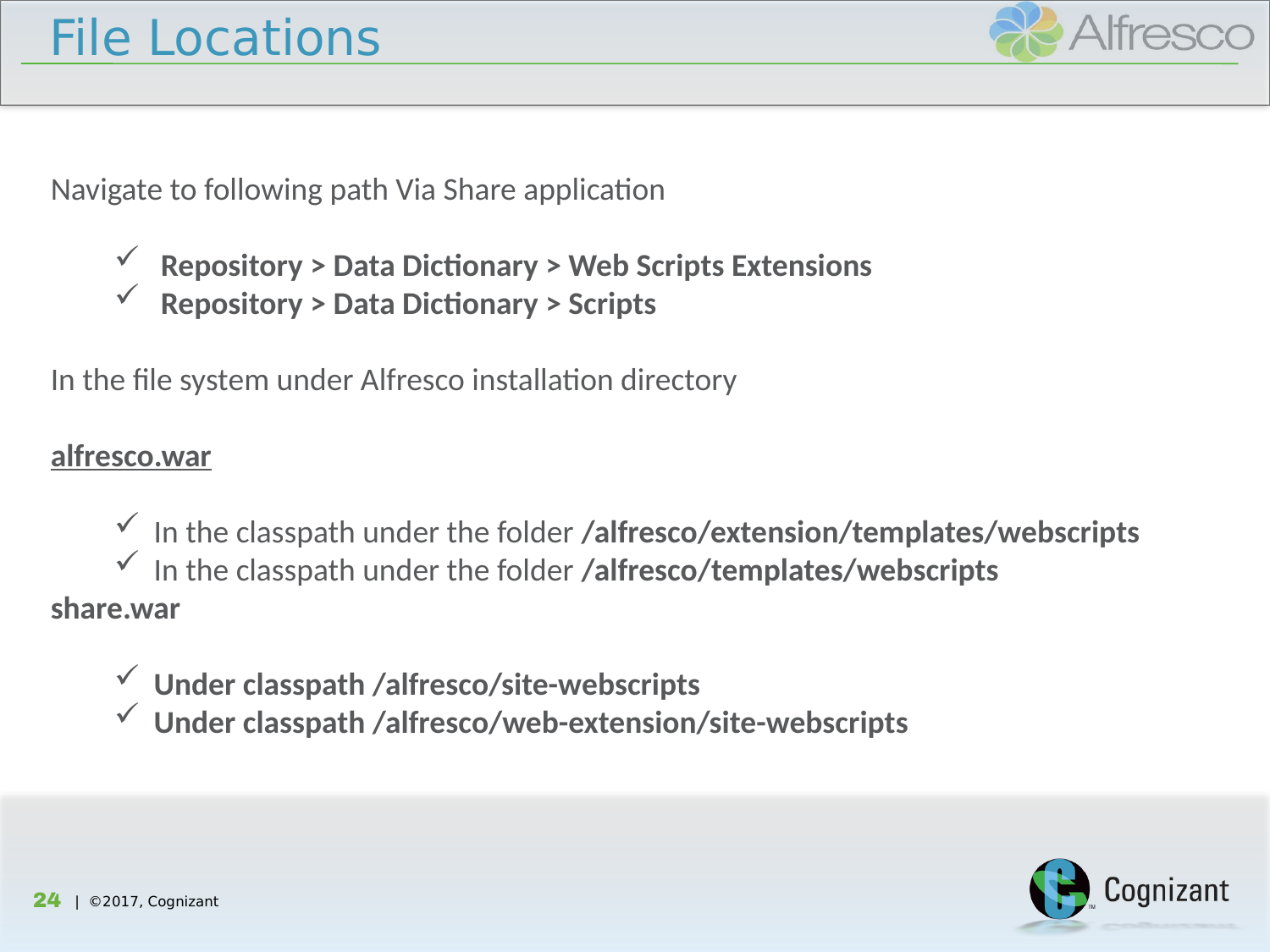

# File Locations
Navigate to following path Via Share application

 Repository > Data Dictionary > Web Scripts Extensions
 Repository > Data Dictionary > Scripts

In the file system under Alfresco installation directory

alfresco.war

In the classpath under the folder /alfresco/extension/templates/webscripts
In the classpath under the folder /alfresco/templates/webscripts
share.war

Under classpath /alfresco/site-webscripts
Under classpath /alfresco/web-extension/site-webscripts
24